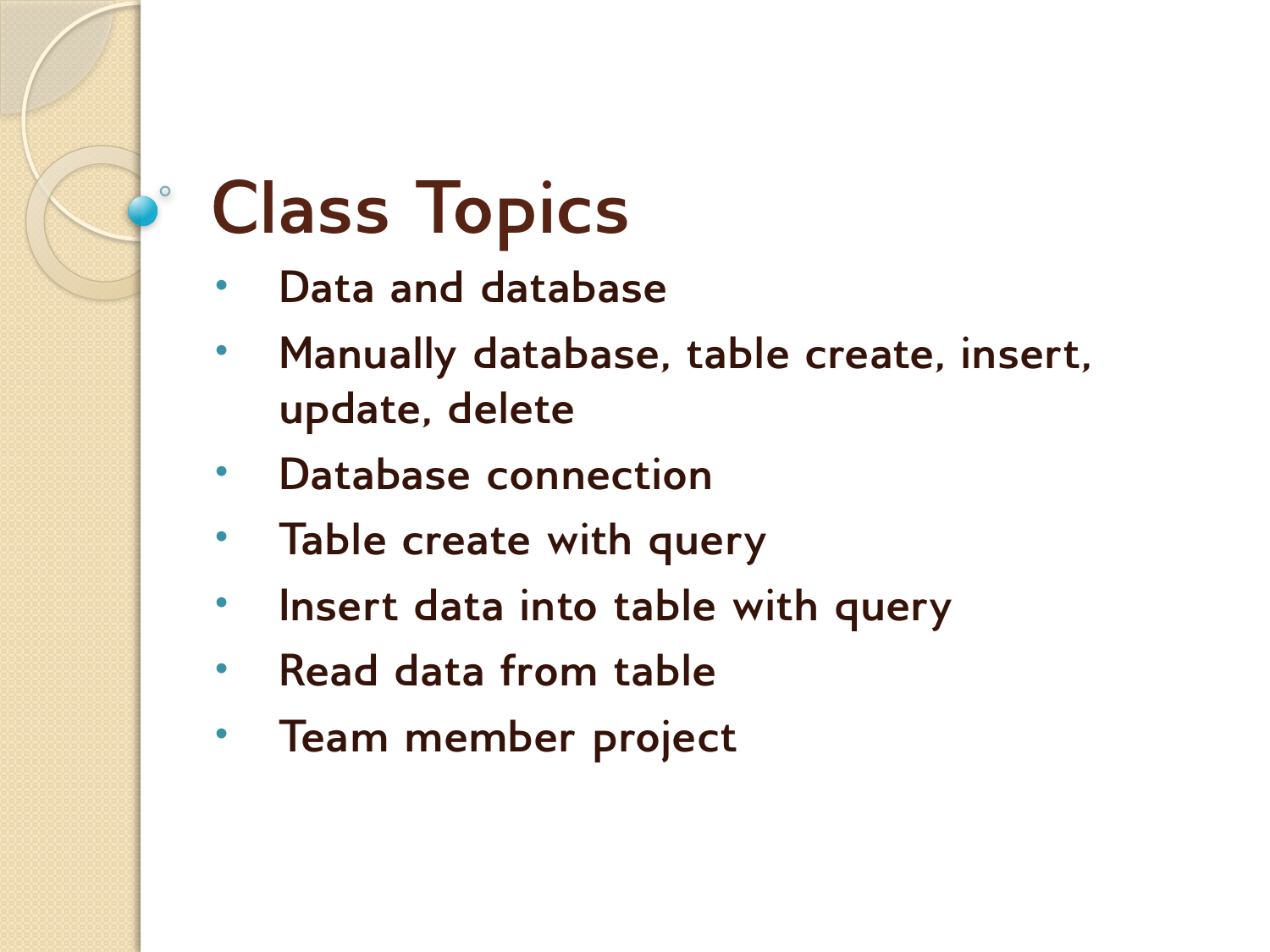

# Class Topics
Data and database
Manually database, table create, insert, update, delete
Database connection
Table create with query
Insert data into table with query
Read data from table
Team member project